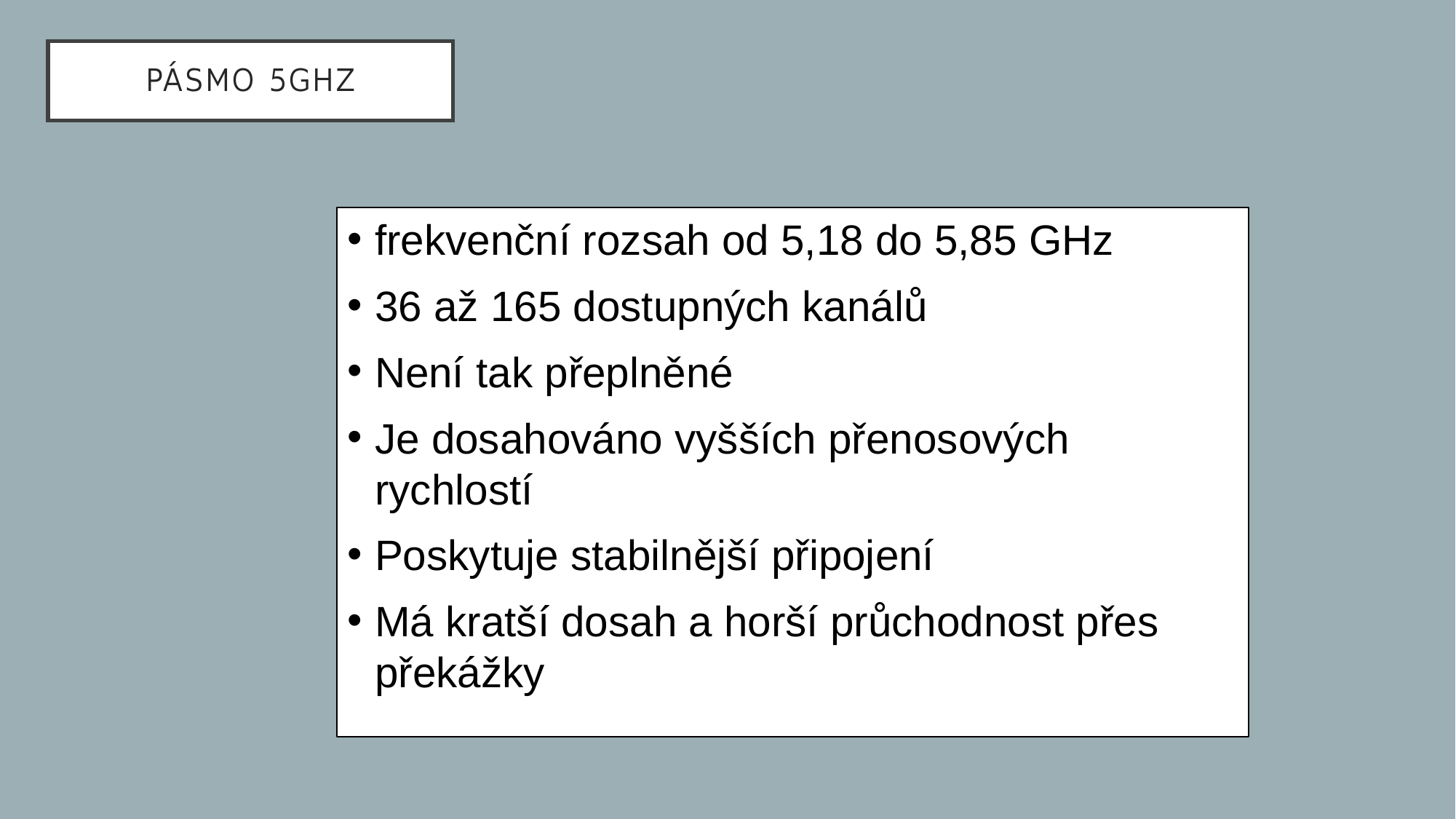

# Pásmo 5GHZ

frekvenční rozsah od 5,18 do 5,85 GHz
36 až 165 dostupných kanálů
Není tak přeplněné
Je dosahováno vyšších přenosových rychlostí
Poskytuje stabilnější připojení
Má kratší dosah a horší průchodnost přes překážky